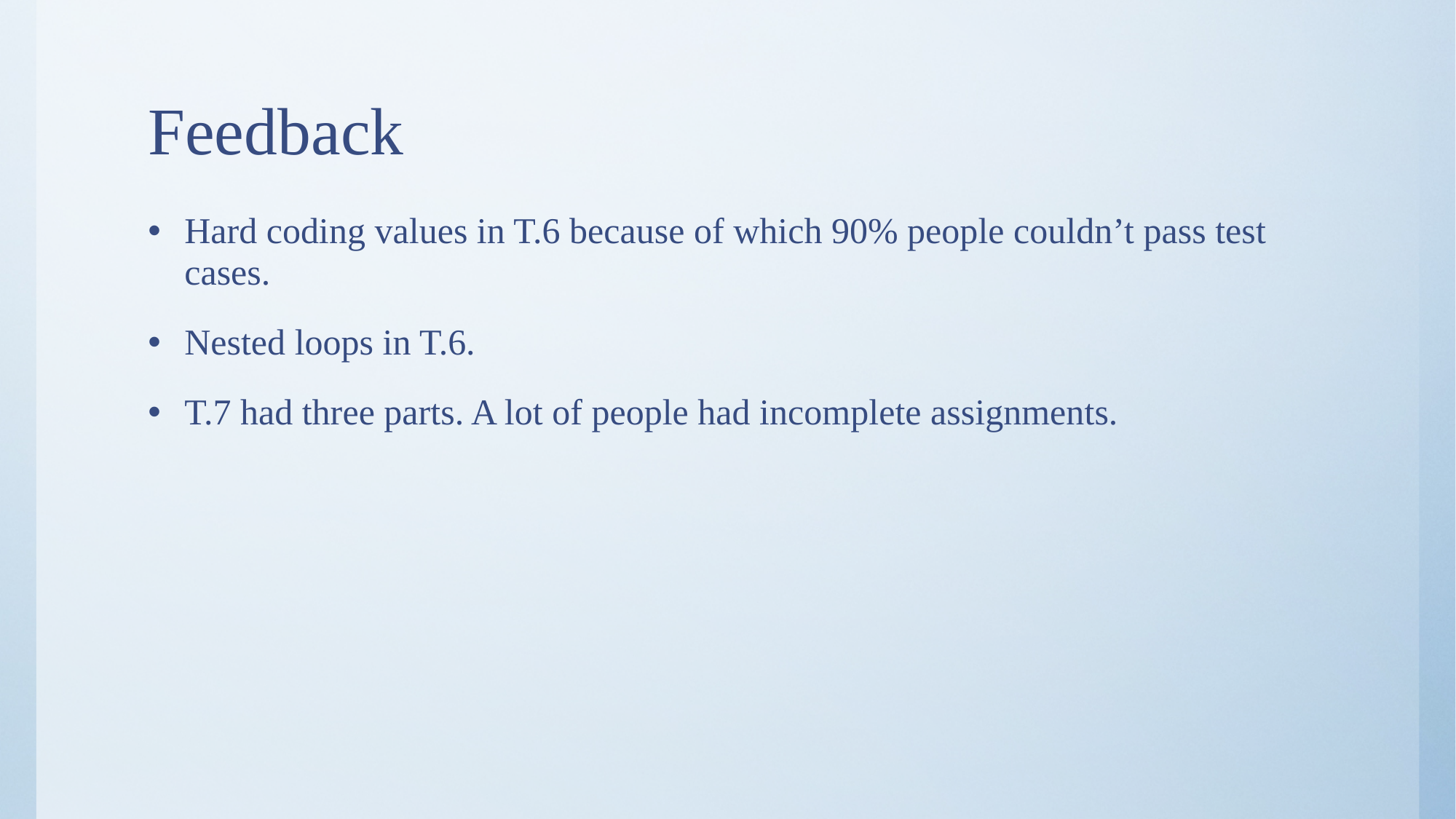

# Feedback
Hard coding values in T.6 because of which 90% people couldn’t pass test cases.
Nested loops in T.6.
T.7 had three parts. A lot of people had incomplete assignments.